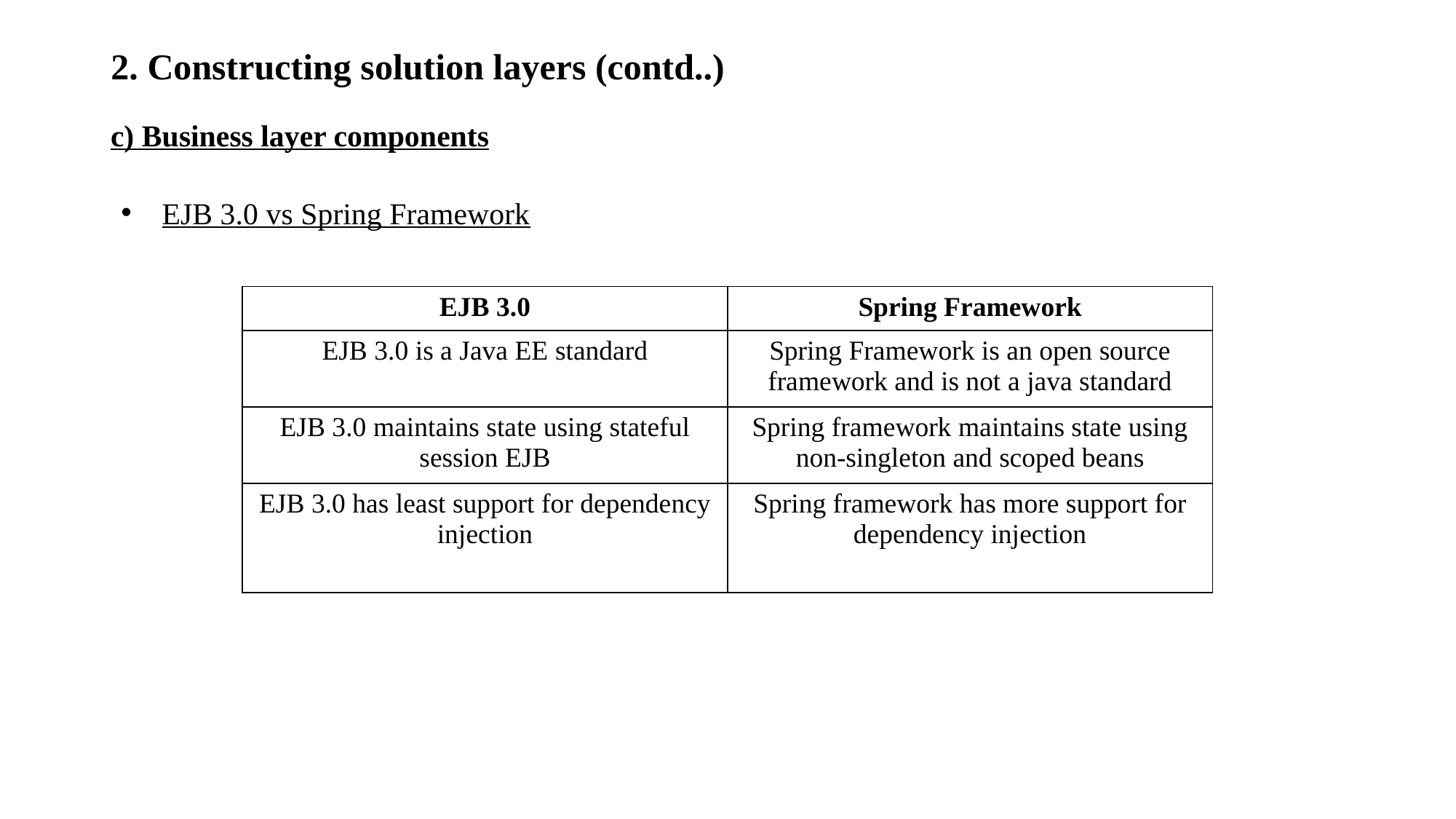

# 2. Constructing solution layers (contd..)
c) Business layer components

EJB 3.0 vs Spring Framework

| EJB 3.0 | Spring Framework |
| --- | --- |
| EJB 3.0 is a Java EE standard | Spring Framework is an open source framework and is not a java standard |
| EJB 3.0 maintains state using stateful session EJB | Spring framework maintains state using non-singleton and scoped beans |
| EJB 3.0 has least support for dependency injection | Spring framework has more support for dependency injection |